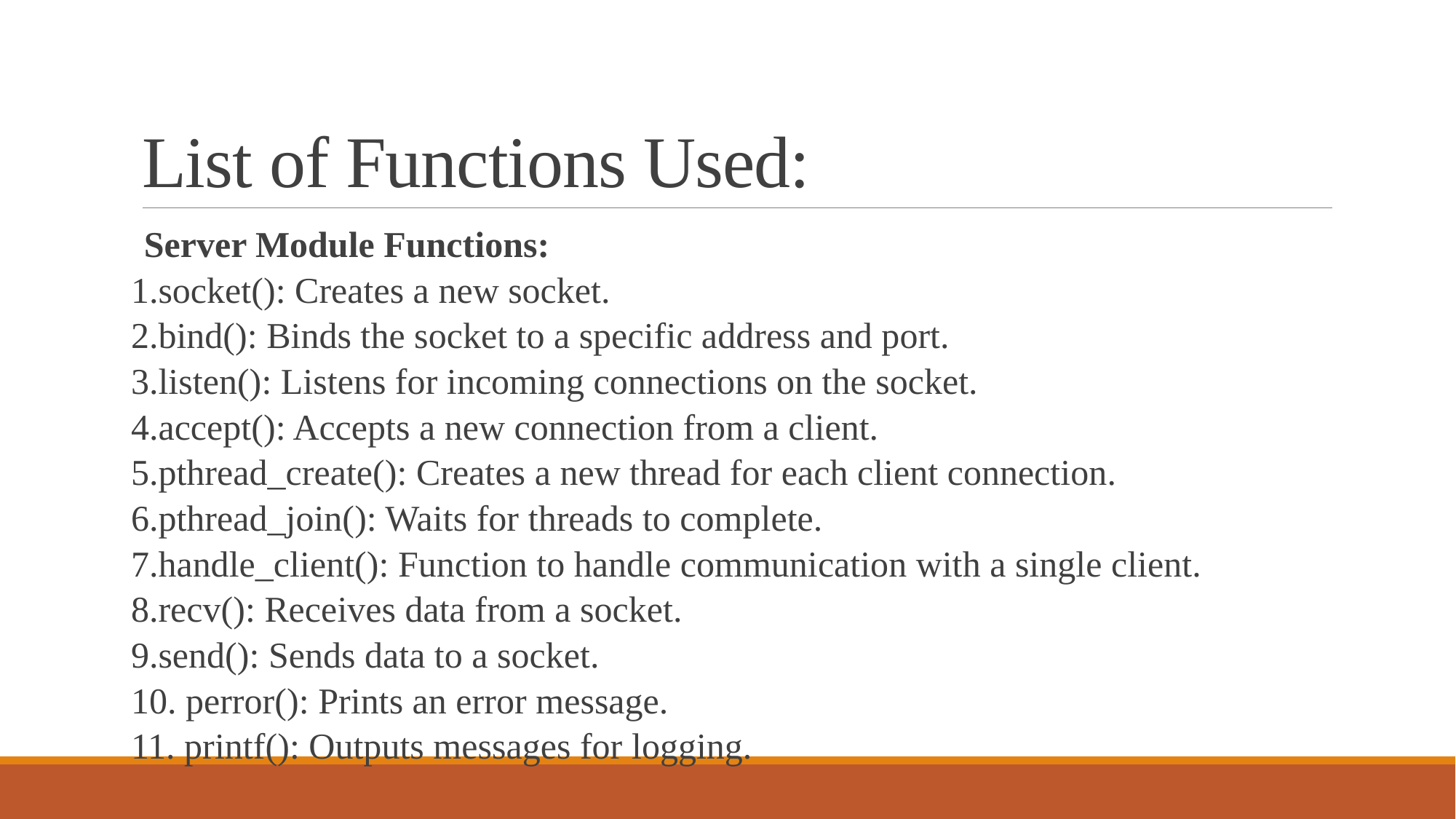

# List of Functions Used:
Server Module Functions:
1.socket(): Creates a new socket.
2.bind(): Binds the socket to a specific address and port.
3.listen(): Listens for incoming connections on the socket.
4.accept(): Accepts a new connection from a client.
5.pthread_create(): Creates a new thread for each client connection.
6.pthread_join(): Waits for threads to complete.
7.handle_client(): Function to handle communication with a single client.
8.recv(): Receives data from a socket.
9.send(): Sends data to a socket.
10. perror(): Prints an error message.
11. printf(): Outputs messages for logging.